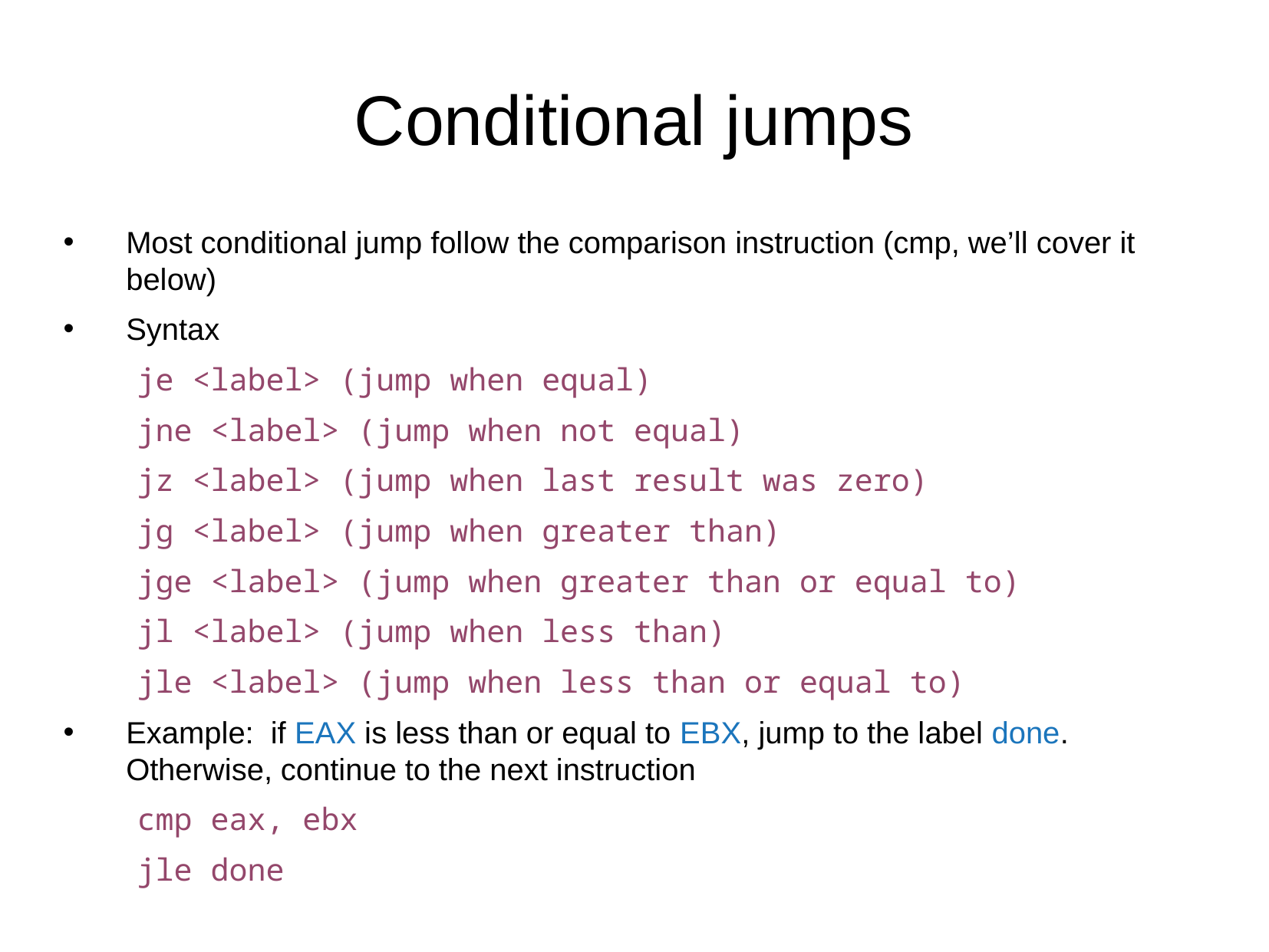

Conditional jumps
Most conditional jump follow the comparison instruction (cmp, we’ll cover it below)
Syntax
    je <label> (jump when equal)
    jne <label> (jump when not equal)
    jz <label> (jump when last result was zero)
    jg <label> (jump when greater than)
    jge <label> (jump when greater than or equal to)
    jl <label> (jump when less than)
    jle <label> (jump when less than or equal to)
Example:  if EAX is less than or equal to EBX, jump to the label done. Otherwise, continue to the next instruction
    cmp eax, ebx
    jle done